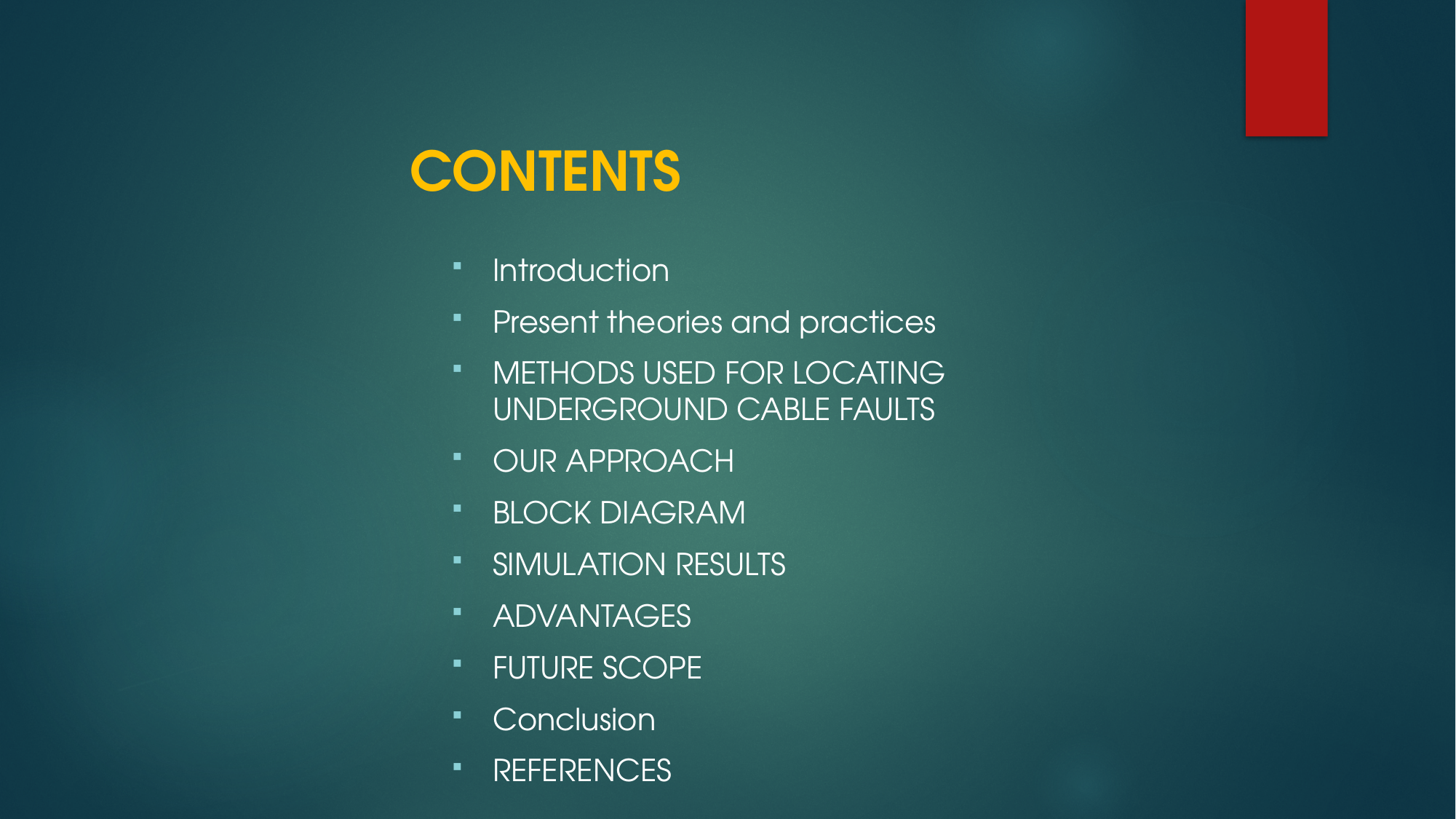

# CONTENTS

Introduction
Present theories and practices
METHODS USED FOR LOCATING UNDERGROUND CABLE FAULTS
OUR APPROACH
BLOCK DIAGRAM
SIMULATION RESULTS
ADVANTAGES
FUTURE SCOPE
Conclusion
REFERENCES